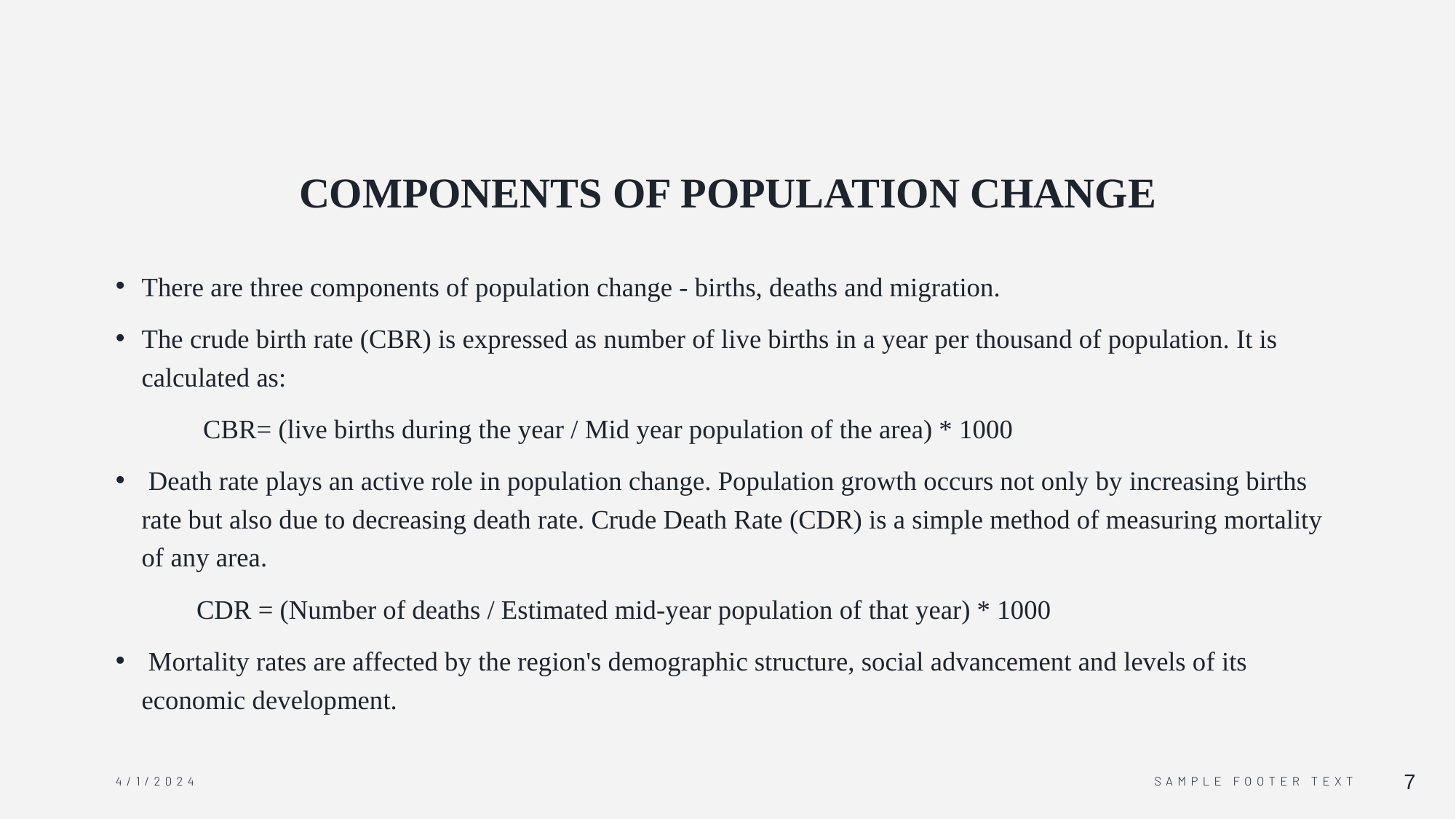

# COMPONENTS OF POPULATION CHANGE
There are three components of population change - births, deaths and migration.
The crude birth rate (CBR) is expressed as number of live births in a year per thousand of population. It is calculated as:
             CBR= (live births during the year / Mid year population of the area) * 1000
 Death rate plays an active role in population change. Population growth occurs not only by increasing births rate but also due to decreasing death rate. Crude Death Rate (CDR) is a simple method of measuring mortality of any area.
            CDR = (Number of deaths / Estimated mid-year population of that year) * 1000
 Mortality rates are affected by the region's demographic structure, social advancement and levels of its economic development.
4/1/2024
Sample Footer Text
7